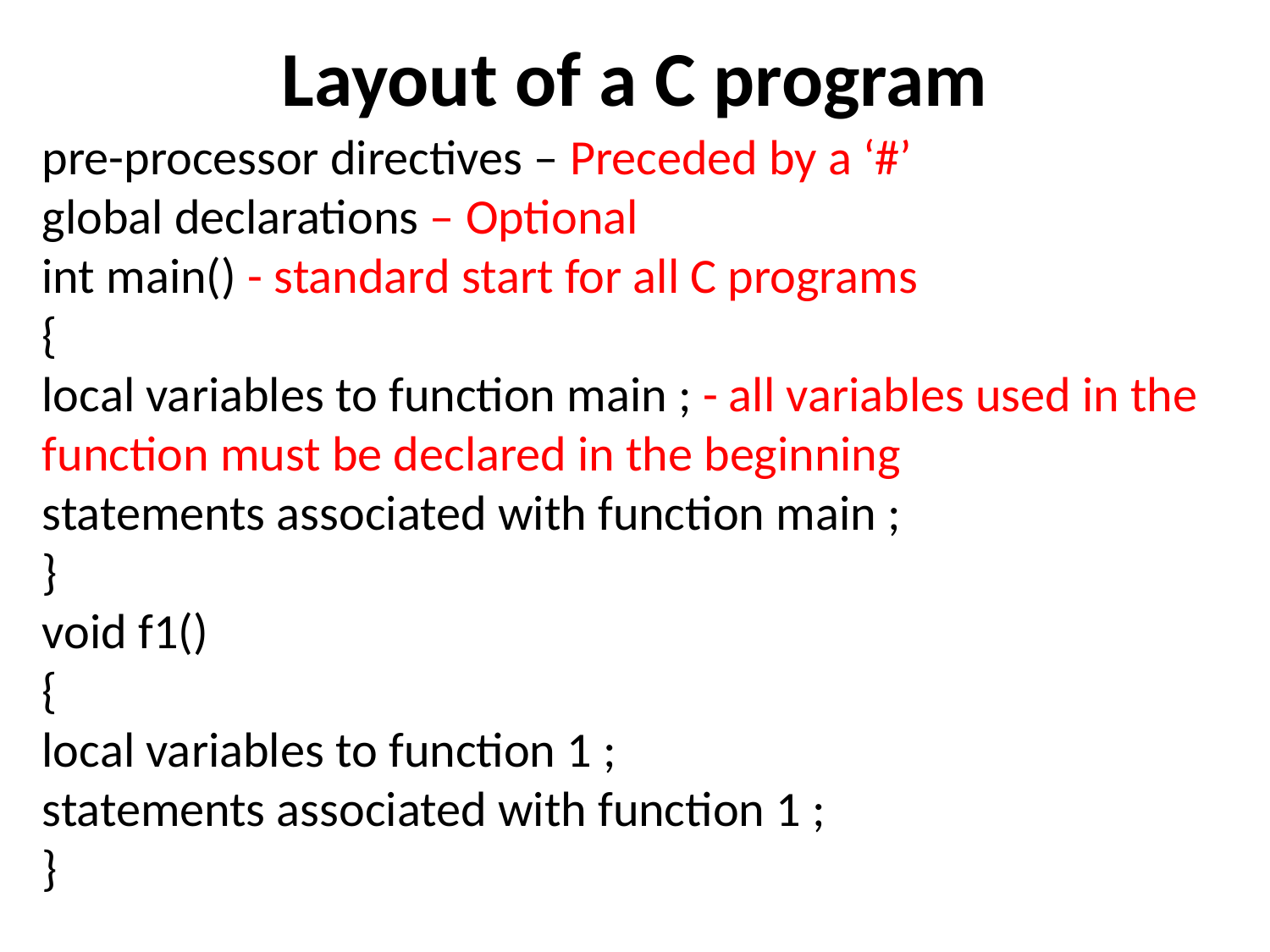

# Layout of a C program
pre-processor directives – Preceded by a ‘#’
global declarations – Optional
int main() - standard start for all C programs
{
local variables to function main ; - all variables used in the function must be declared in the beginning
statements associated with function main ;
}
void f1()
{
local variables to function 1 ;
statements associated with function 1 ;
}